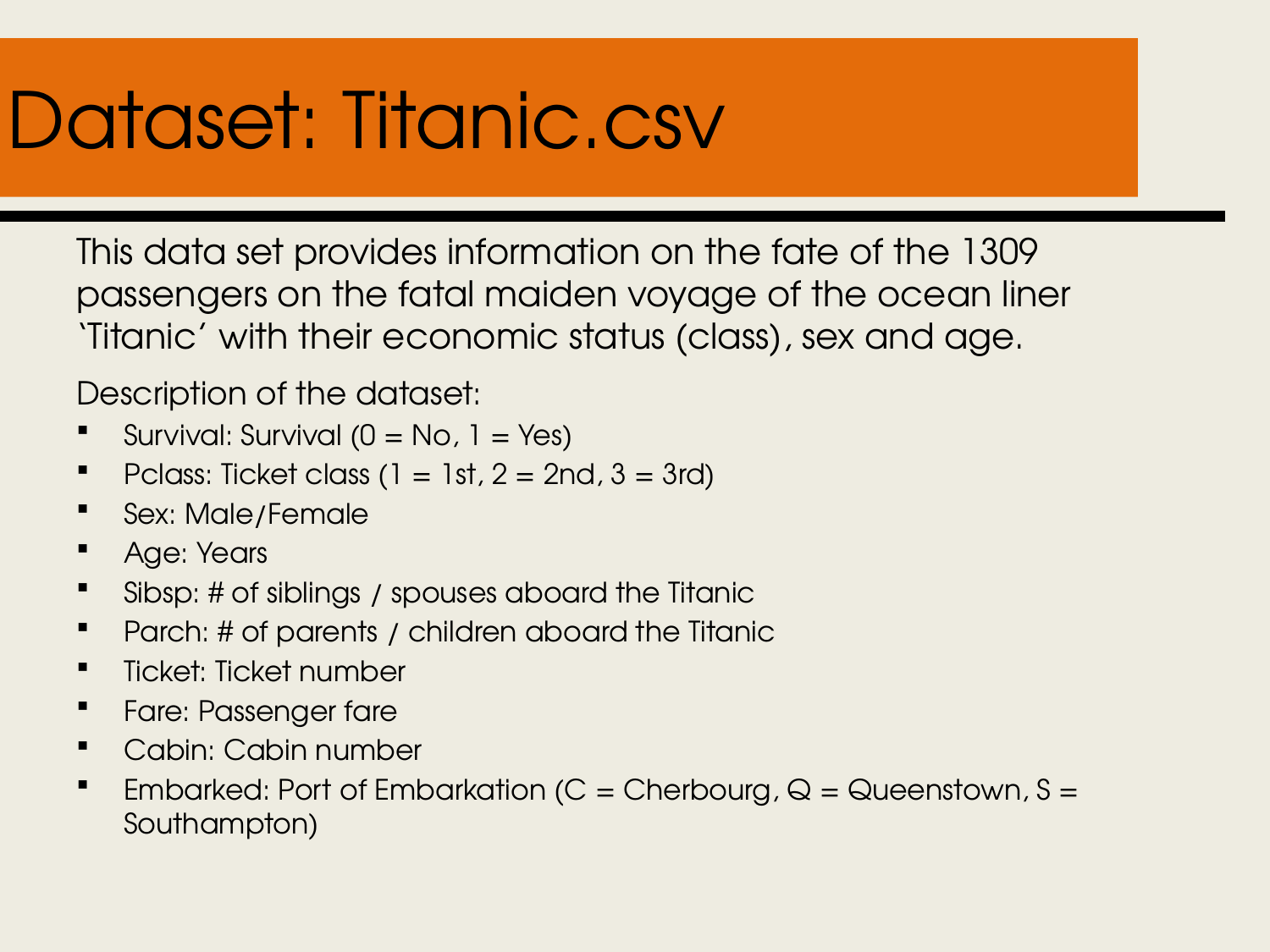

# Dataset: Titanic.csv
This data set provides information on the fate of the 1309 passengers on the fatal maiden voyage of the ocean liner ‘Titanic’ with their economic status (class), sex and age.
Description of the dataset:
Survival: Survival (0 = No, 1 = Yes)
Pclass: Ticket class (1 = 1st, 2 = 2nd, 3 = 3rd)
Sex: Male/Female
Age: Years
Sibsp: # of siblings / spouses aboard the Titanic
Parch: # of parents / children aboard the Titanic
Ticket: Ticket number
Fare: Passenger fare
Cabin: Cabin number
Embarked: Port of Embarkation (C = Cherbourg, Q = Queenstown, S = Southampton)